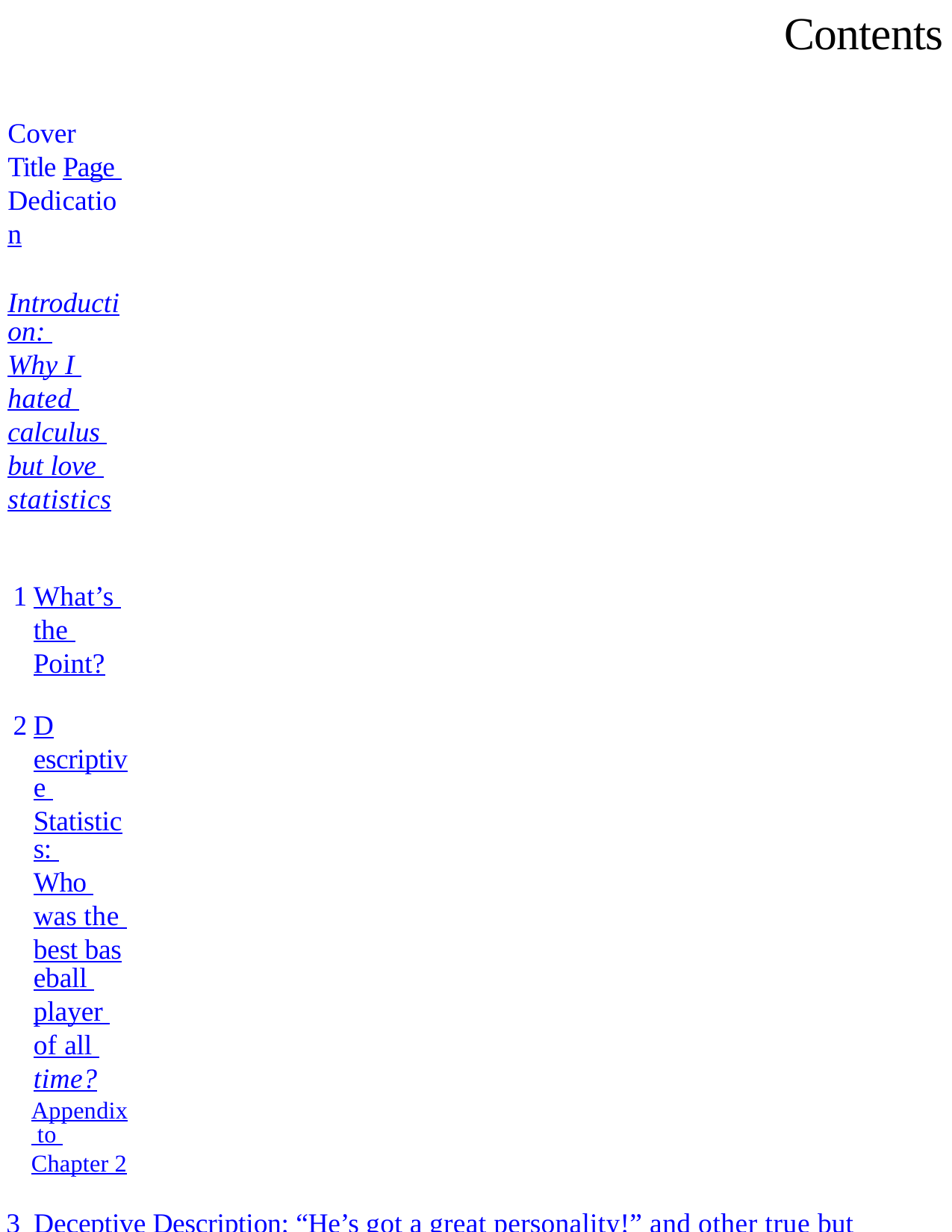

# Contents
Cover  Title Page  Dedication

Introduction: Why I hated calculus but love statistics

What’s the Point?

Descriptive Statistics: Who was the best baseball player of all time?
Appendix to Chapter 2

Deceptive Description: “He’s got a great personality!” and other true but  grossly misleading statements

Correlation: How does Netflix know what movies I like?
Appendix to Chapter 4

Basic Probability: Don’t buy the extended warranty on your $99 printer

5½ The Monty Hall Problem
Problems with Probability: How overconfident math geeks nearly destroyed the  global financial system
The Importance of Data: “Garbage in, garbage out”
The Central Limit Theorem: The Lebron James of statistics
Inference: Why my statistics professor thought I might have cheated
Appendix to Chapter 9

Polling: How we know that 64 percent of Americans support the death penalty  (with a sampling error ± 3 percent)
Appendix to Chapter 10